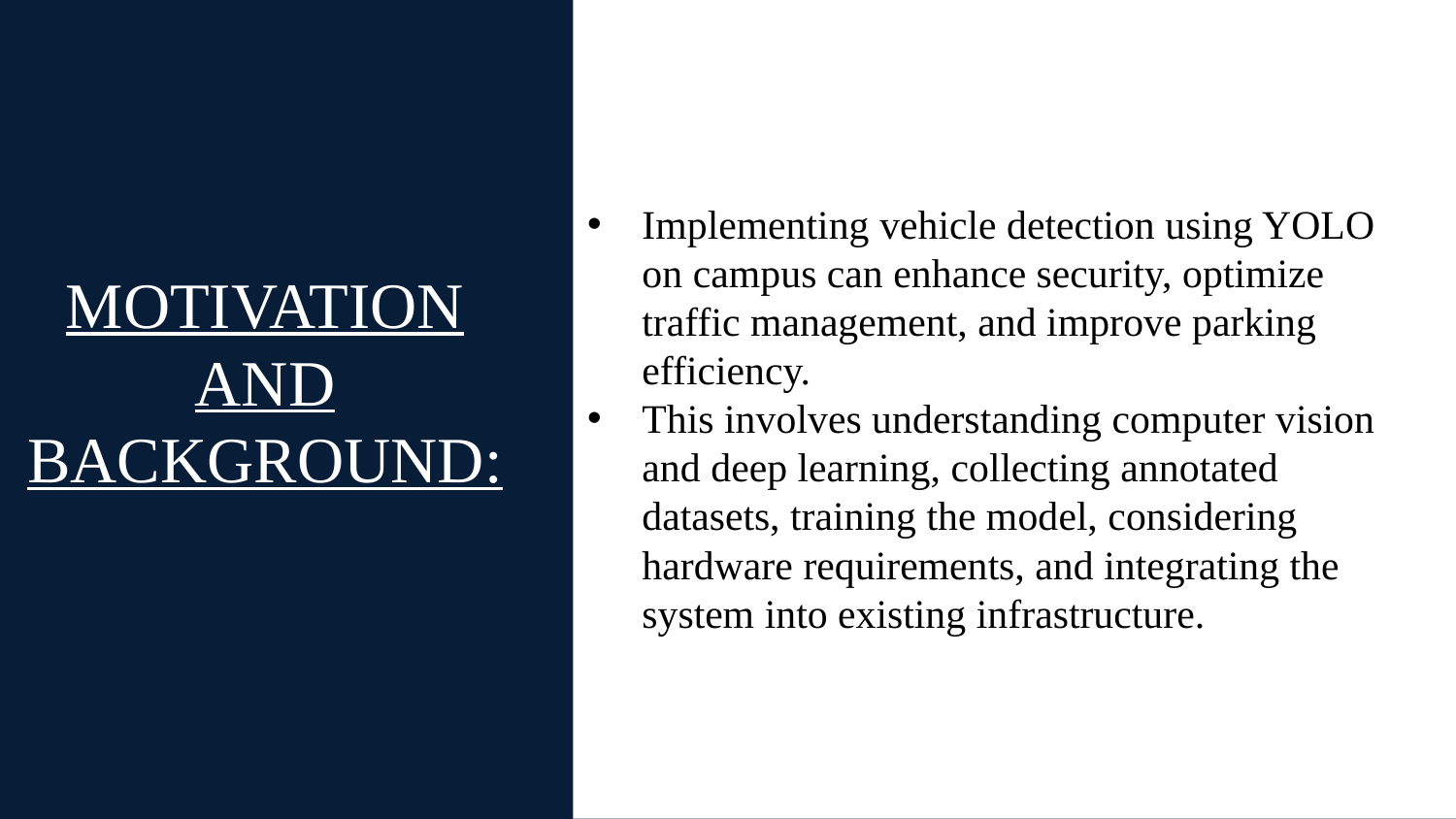

Implementing vehicle detection using YOLO on campus can enhance security, optimize traffic management, and improve parking efficiency.
This involves understanding computer vision and deep learning, collecting annotated datasets, training the model, considering hardware requirements, and integrating the system into existing infrastructure.
# MOTIVATION AND BACKGROUND: